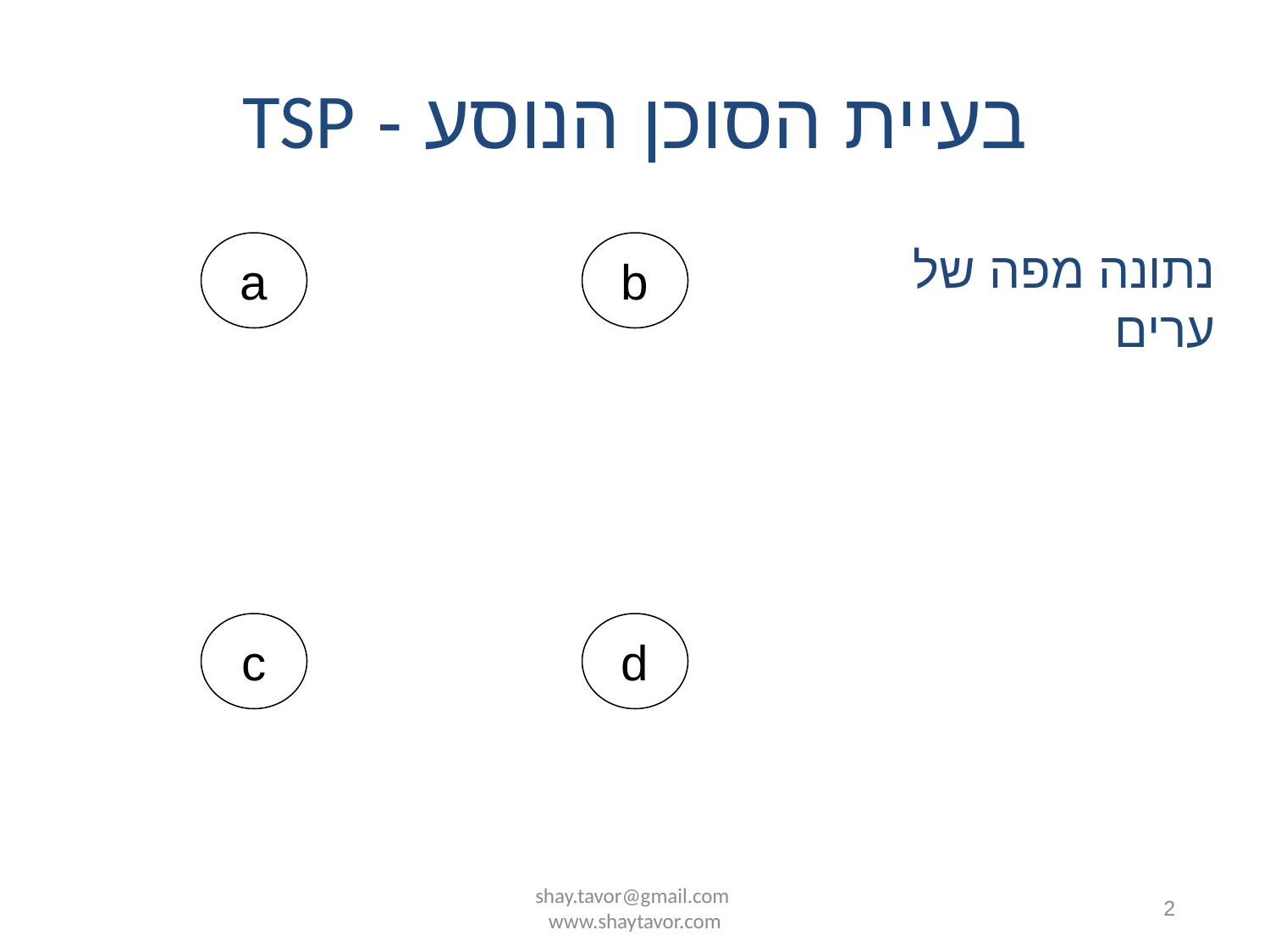

# בעיית הסוכן הנוסע - TSP
a
b
נתונה מפה של ערים
c
d
shay.tavor@gmail.com  www.shaytavor.com
2